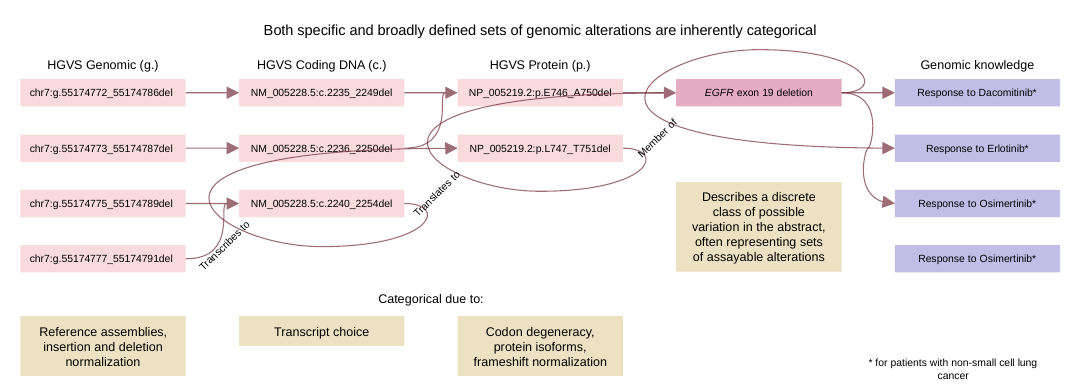

Both specific and broadly defined sets of genomic alterations are inherently categorical
HGVS Genomic (g.)
HGVS Protein (p.)
HGVS Coding DNA (c.)
Genomic knowledge

chr7:g.55174772_55174786del
NM_005228.5:c.2235_2249del
NP_005219.2:p.E746_A750del
EGFR exon 19 deletion
Response to Dacomitinib*
Member of

chr7:g.55174773_55174787del
NM_005228.5:c.2236_2250del
NP_005219.2:p.L747_T751del
Response to Erlotinib*
Translates to
Describes a discrete class of possible variation in the abstract, often representing sets of assayable alterations
NM_005228.5:c.2240_2254del
chr7:g.55174775_55174789del
Response to Osimertinib*
Transcribes to
chr7:g.55174777_55174791del
Response to Osimertinib*
Categorical due to:
Codon degeneracy, protein isoforms, frameshift normalization
Reference assemblies, insertion and deletion normalization
Transcript choice
* for patients with non-small cell lung cancer